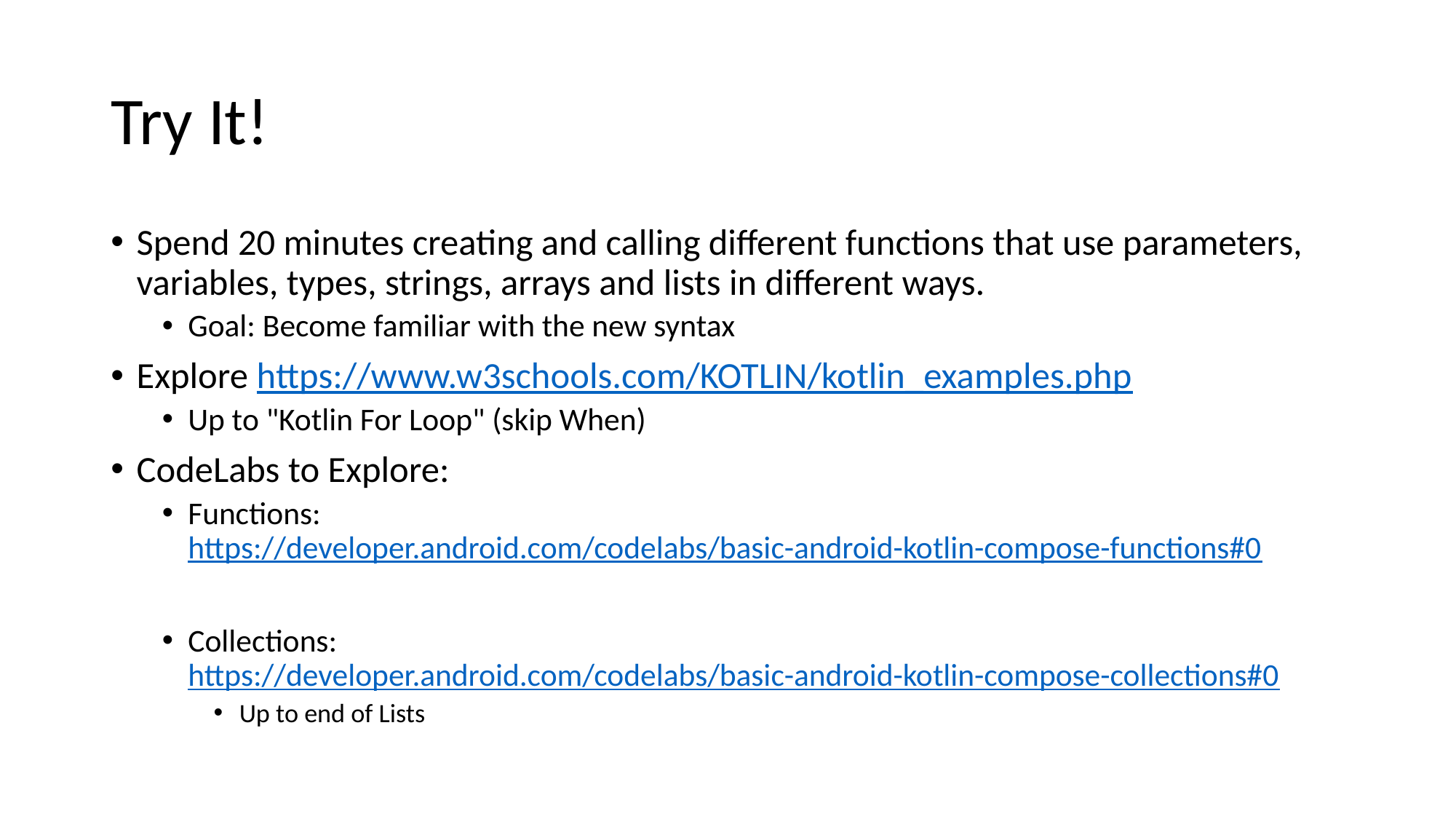

# Try It!
Spend 20 minutes creating and calling different functions that use parameters, variables, types, strings, arrays and lists in different ways.
Goal: Become familiar with the new syntax
Explore https://www.w3schools.com/KOTLIN/kotlin_examples.php
Up to "Kotlin For Loop" (skip When)
CodeLabs to Explore:
Functions: https://developer.android.com/codelabs/basic-android-kotlin-compose-functions#0

Collections: https://developer.android.com/codelabs/basic-android-kotlin-compose-collections#0
Up to end of Lists